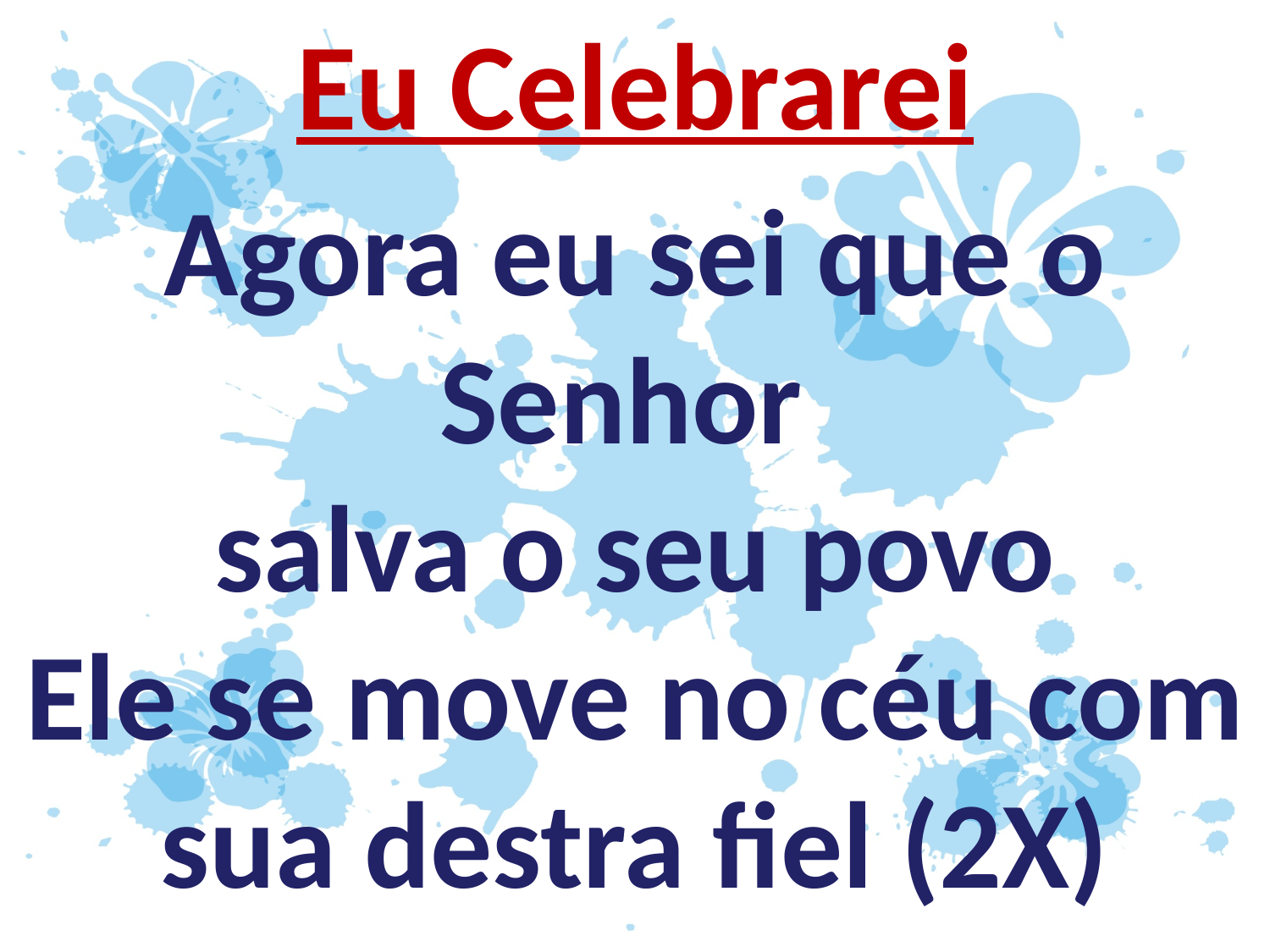

Eu Celebrarei
Agora eu sei que o Senhor
salva o seu povo
Ele se move no céu com sua destra fiel (2X)